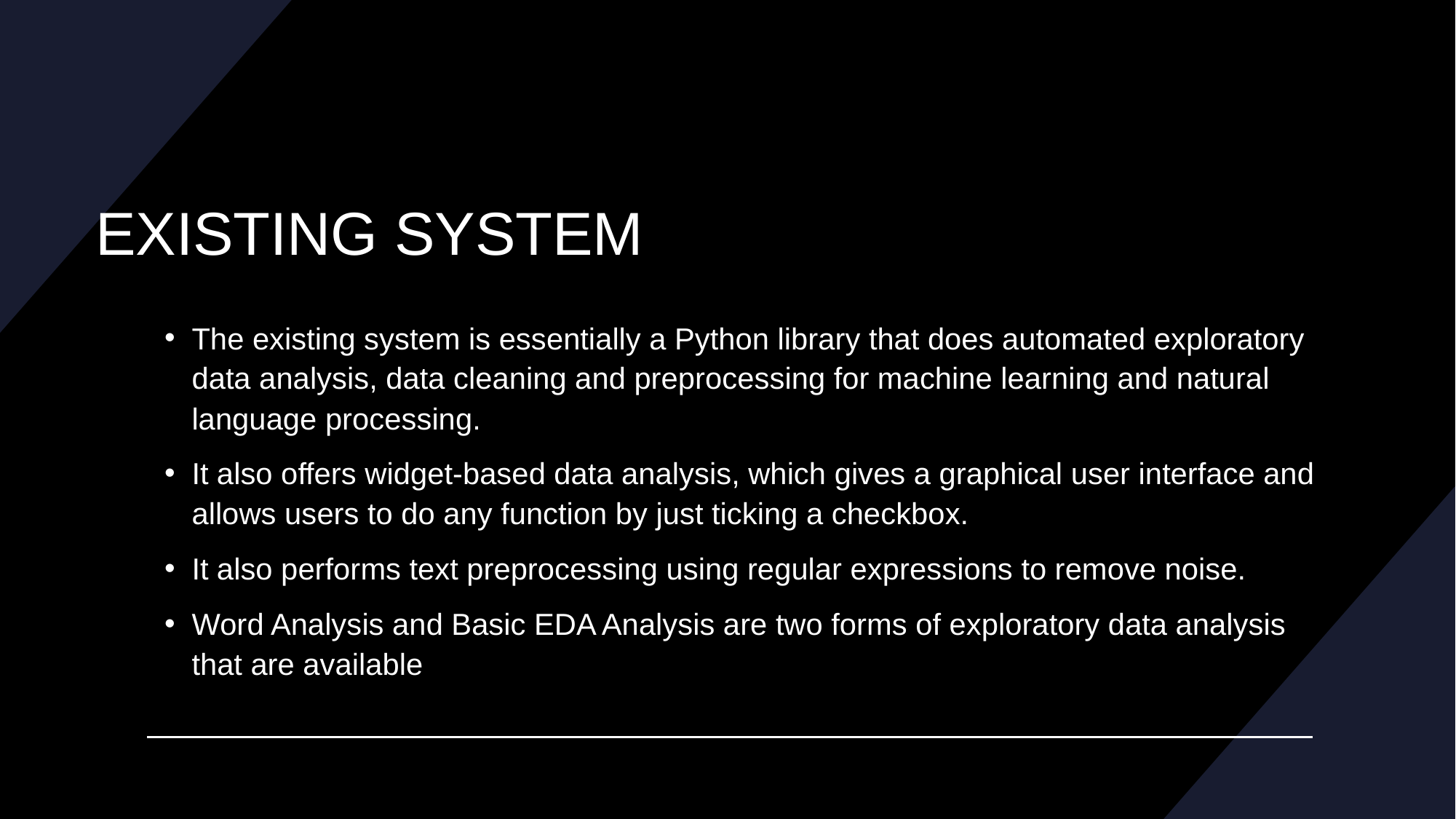

EXISTING SYSTEM
The existing system is essentially a Python library that does automated exploratory data analysis, data cleaning and preprocessing for machine learning and natural language processing.
It also offers widget-based data analysis, which gives a graphical user interface and allows users to do any function by just ticking a checkbox.
It also performs text preprocessing using regular expressions to remove noise.
Word Analysis and Basic EDA Analysis are two forms of exploratory data analysis that are available